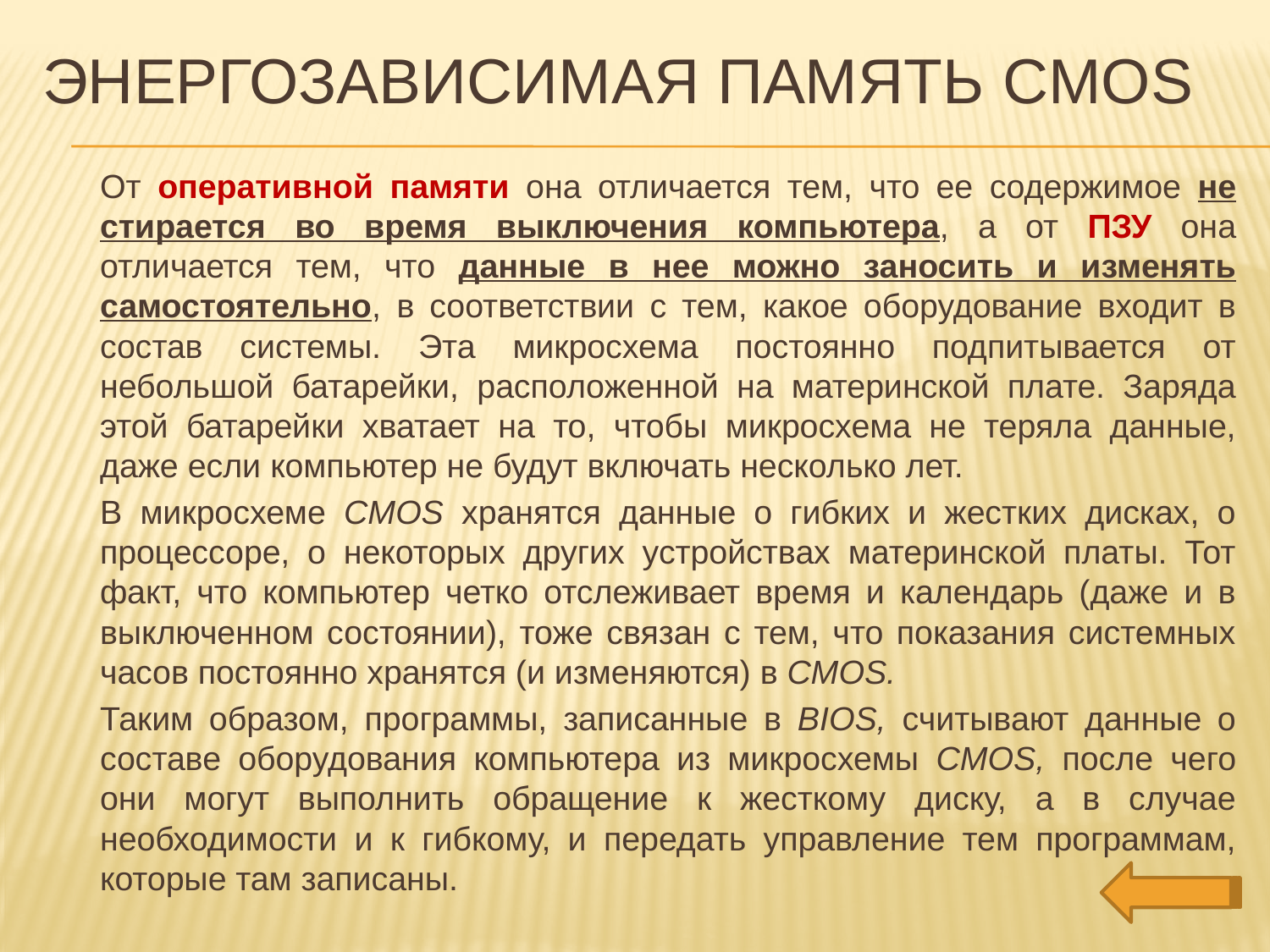

# Энергозависимая память CMOS
	От оперативной памяти она отличается тем, что ее содержимое не стирается во время выключения компьютера, а от ПЗУ она отличается тем, что данные в нее можно заносить и изменять самостоятельно, в соответствии с тем, какое оборудование входит в состав системы. Эта микросхема постоянно подпитывается от небольшой батарейки, расположенной на материнской плате. Заряда этой батарейки хватает на то, чтобы микросхема не теряла данные, даже если компьютер не будут включать несколько лет.
	В микросхеме CMOS хранятся данные о гибких и жестких дисках, о процессоре, о некоторых других устройствах материнской платы. Тот факт, что компьютер четко отслеживает время и календарь (даже и в выключенном состоянии), тоже связан с тем, что показания системных часов постоянно хранятся (и изменяются) в CMOS.
	Таким образом, программы, записанные в BIOS, считывают данные о составе оборудования компьютера из микросхемы CMOS, после чего они могут выполнить обращение к жесткому диску, а в случае необходимости и к гибкому, и передать управление тем программам, которые там записаны.